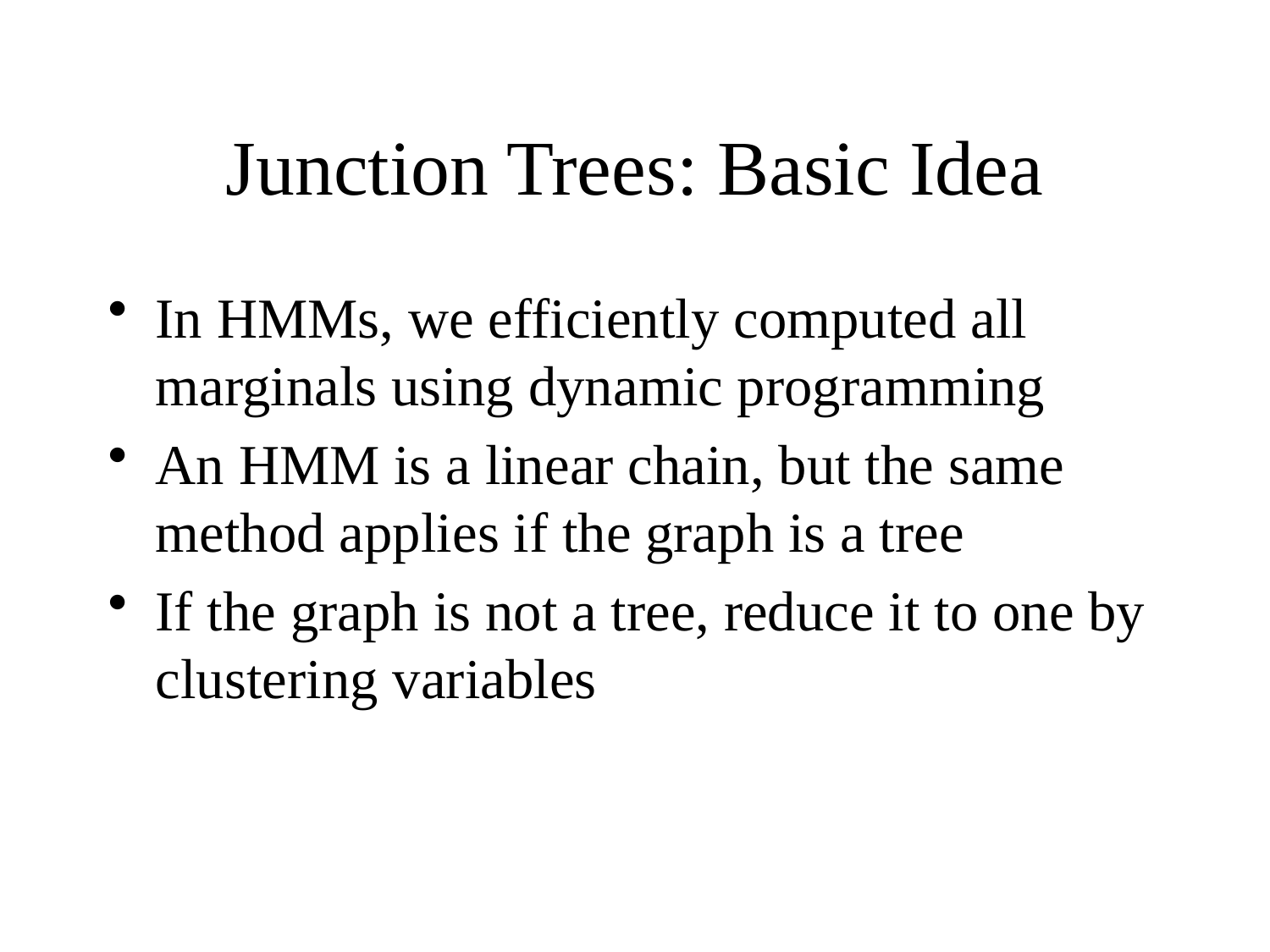

# Junction Trees: Basic Idea
In HMMs, we efficiently computed all marginals using dynamic programming
An HMM is a linear chain, but the same method applies if the graph is a tree
If the graph is not a tree, reduce it to one by clustering variables